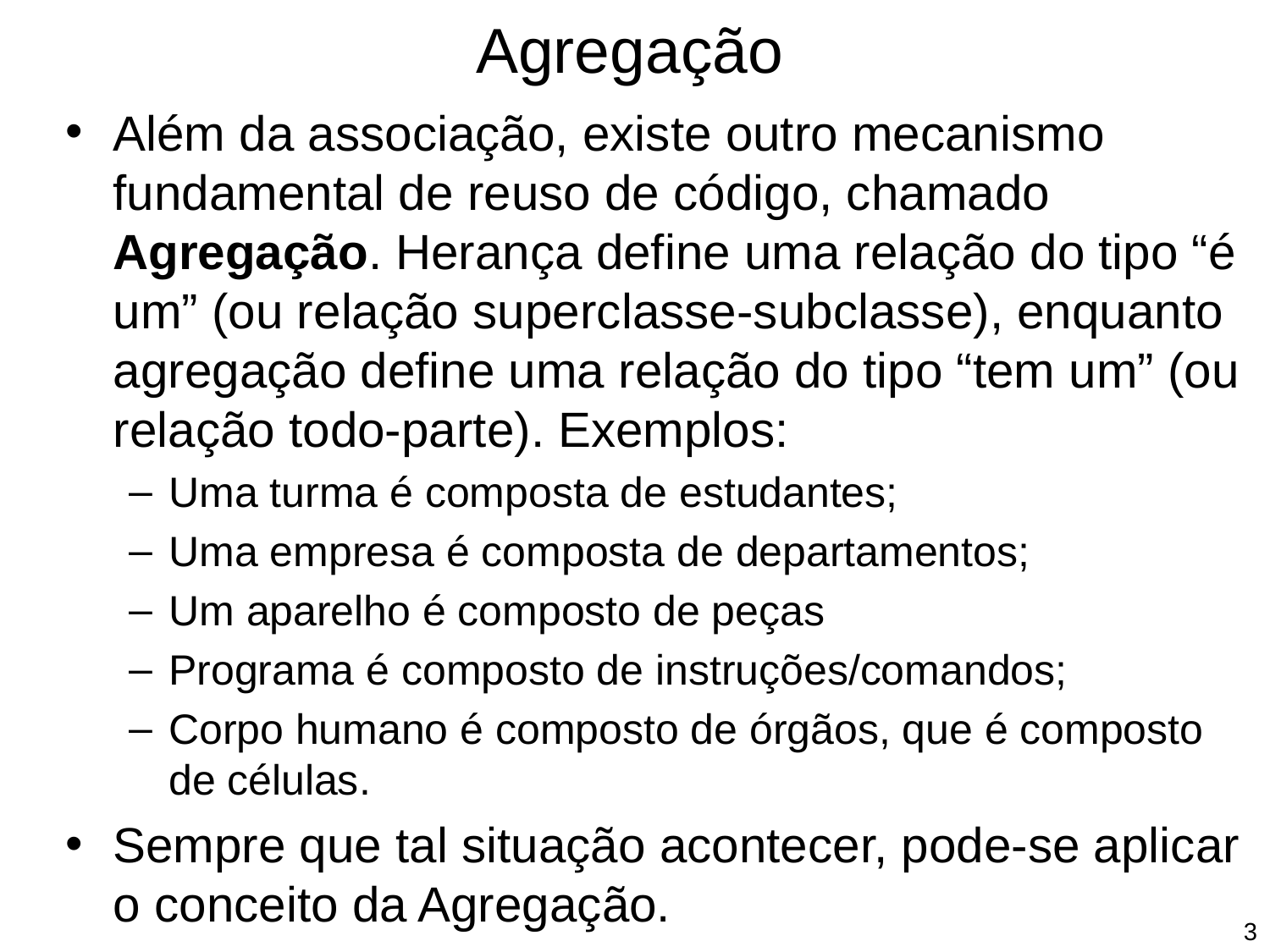

Agregação
Além da associação, existe outro mecanismo fundamental de reuso de código, chamado Agregação. Herança define uma relação do tipo “é um” (ou relação superclasse-subclasse), enquanto agregação define uma relação do tipo “tem um” (ou relação todo-parte). Exemplos:
Uma turma é composta de estudantes;
Uma empresa é composta de departamentos;
Um aparelho é composto de peças
Programa é composto de instruções/comandos;
Corpo humano é composto de órgãos, que é composto de células.
Sempre que tal situação acontecer, pode-se aplicar o conceito da Agregação.
3